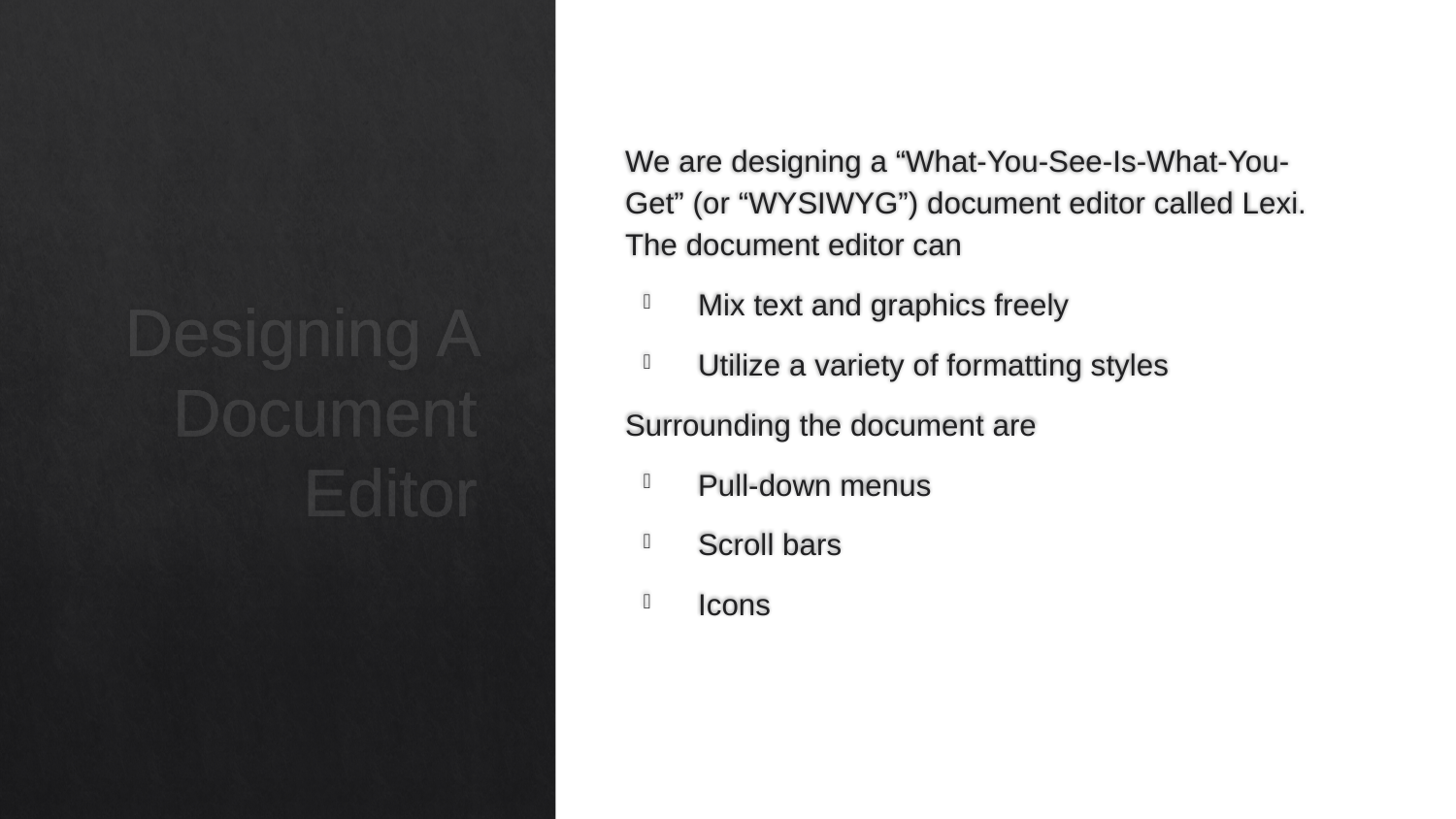

We are designing a “What-You-See-Is-What-You-Get” (or “WYSIWYG”) document editor called Lexi. The document editor can
Mix text and graphics freely
Utilize a variety of formatting styles
Surrounding the document are
Pull-down menus
Scroll bars
Icons

# Designing A Document Editor